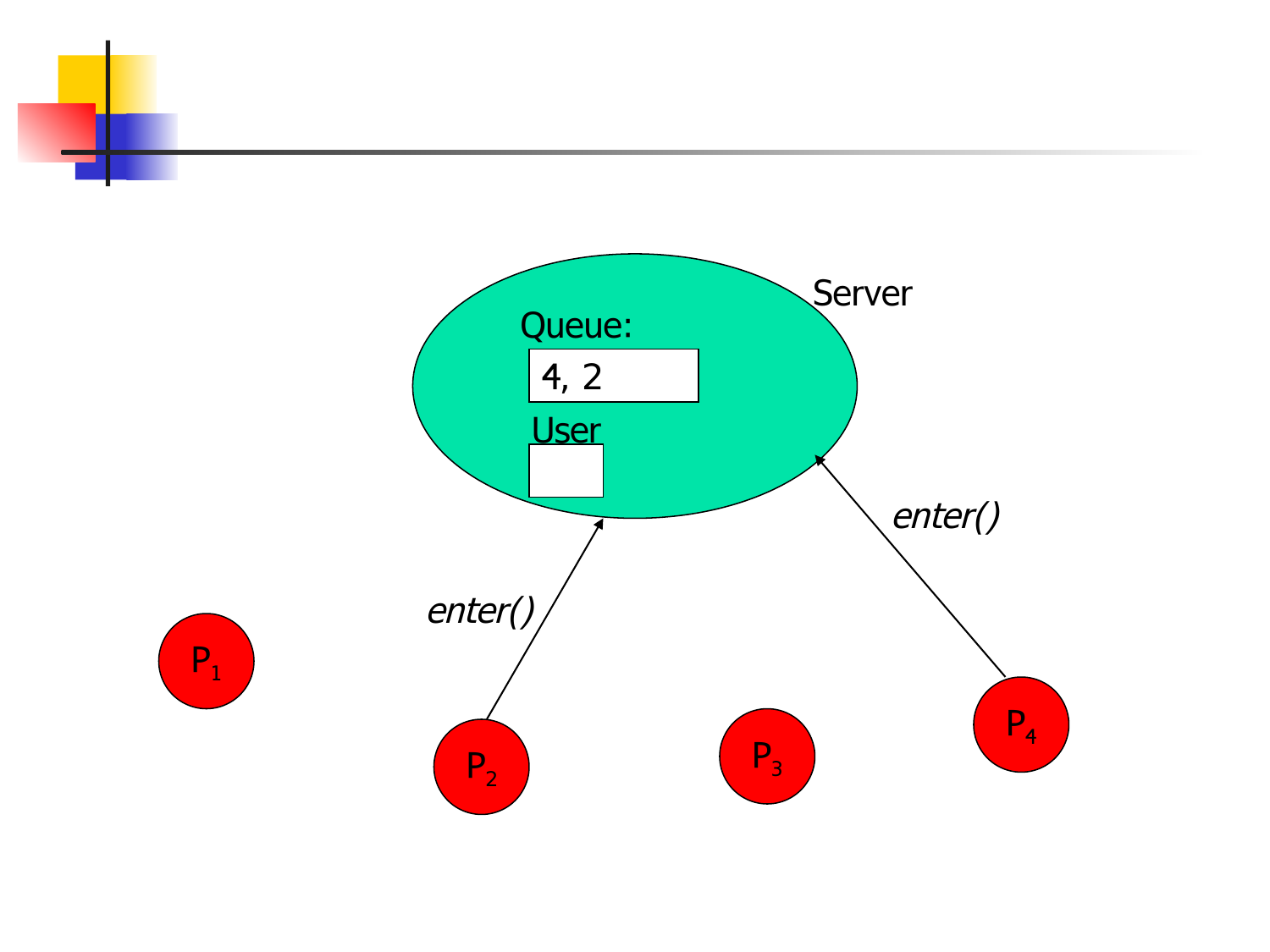

Server
Queue:
4, 2

User

enter()

enter()
P1
P4
P3
P2